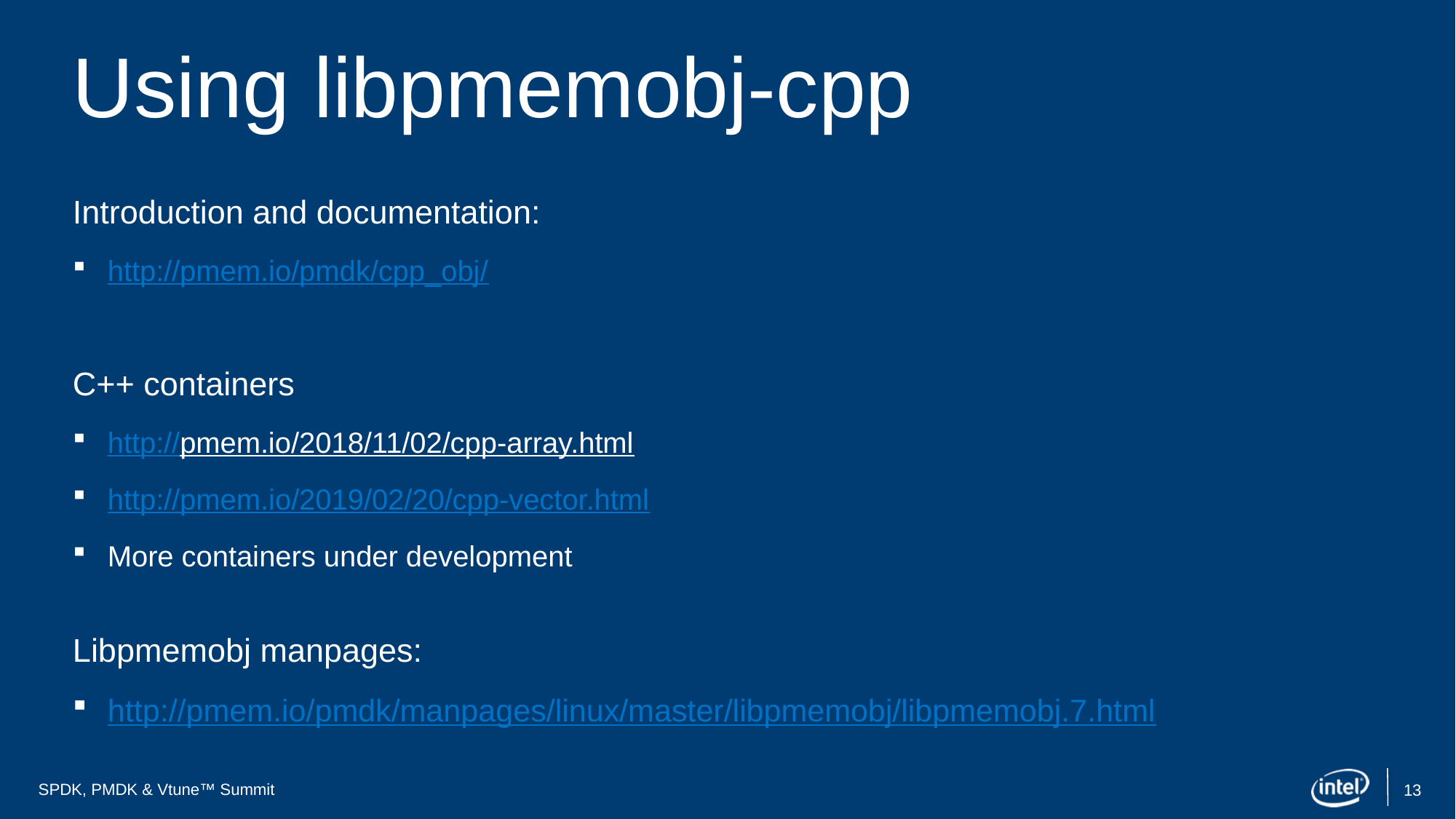

# Using libpmemobj-cpp
Introduction and documentation:
http://pmem.io/pmdk/cpp_obj/

C++ containers
http://pmem.io/2018/11/02/cpp-array.html
http://pmem.io/2019/02/20/cpp-vector.html
More containers under development
Libpmemobj manpages:
http://pmem.io/pmdk/manpages/linux/master/libpmemobj/libpmemobj.7.html
13